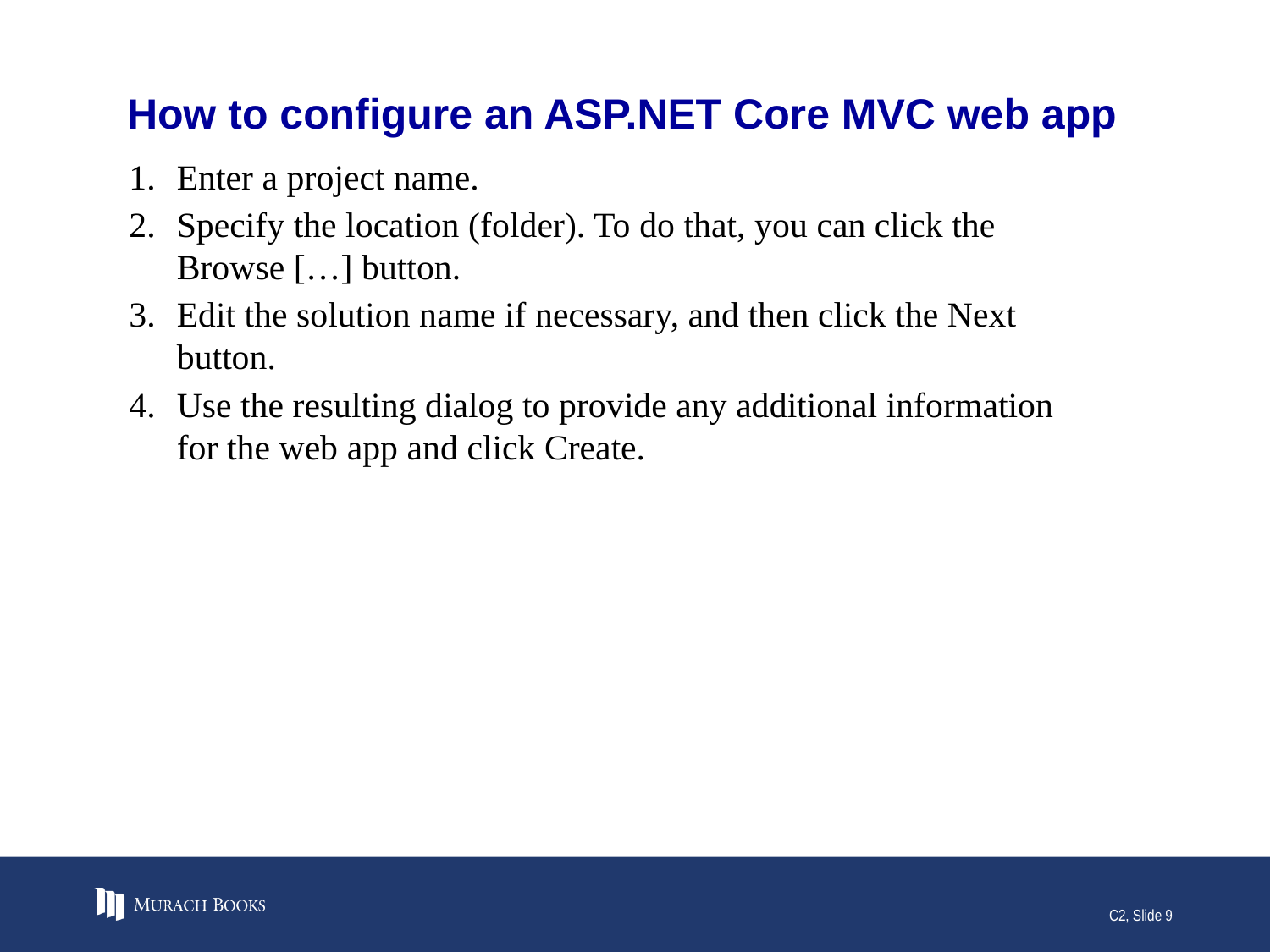

# How to configure an ASP.NET Core MVC web app
Enter a project name.
Specify the location (folder). To do that, you can click the Browse […] button.
Edit the solution name if necessary, and then click the Next button.
Use the resulting dialog to provide any additional information for the web app and click Create.

C2, Slide 9